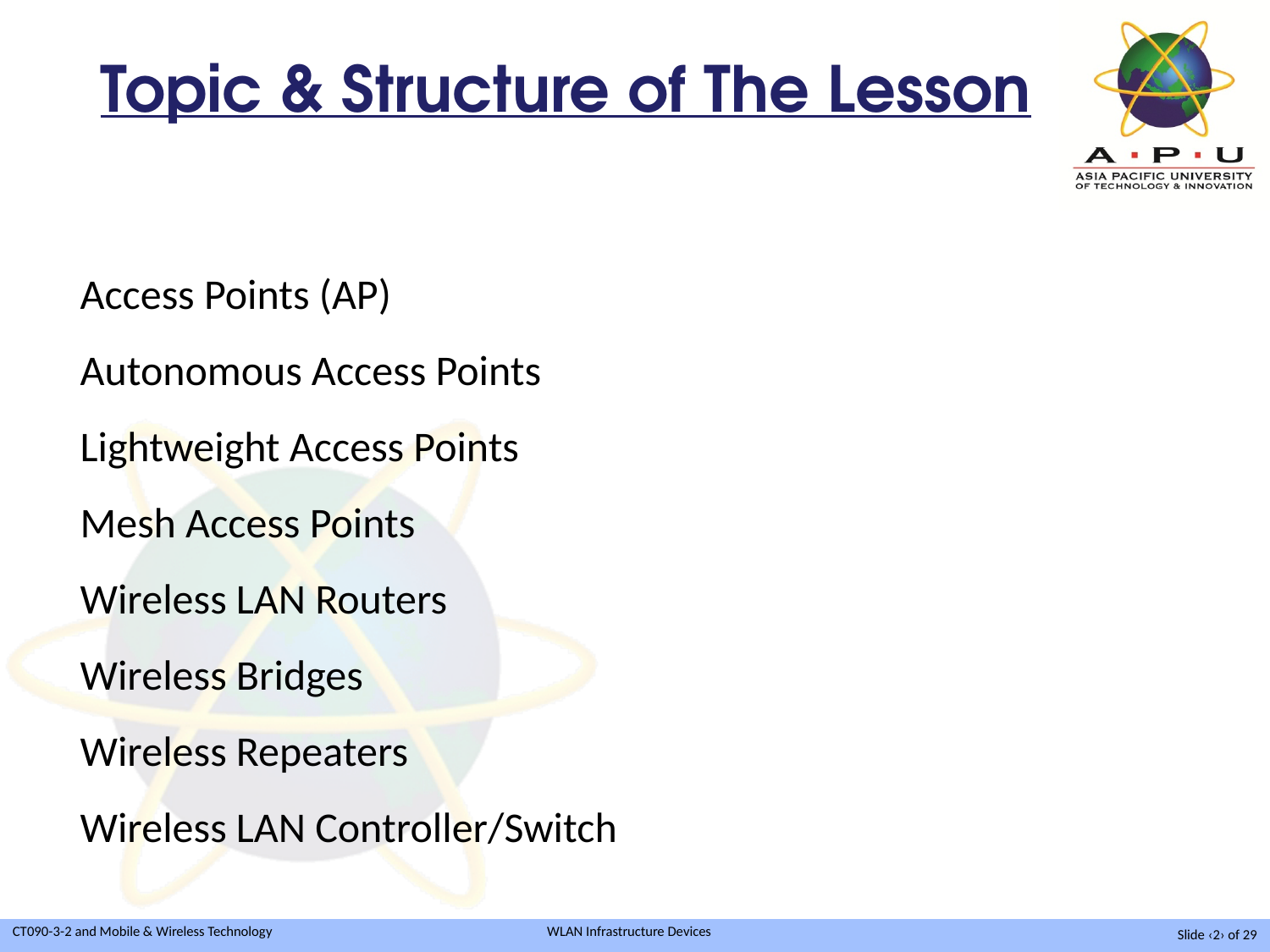

# Topic & Structure of The Lesson
Access Points (AP)
Autonomous Access Points
Lightweight Access Points
Mesh Access Points
Wireless LAN Routers
Wireless Bridges
Wireless Repeaters
Wireless LAN Controller/Switch
Slide ‹2› of 29